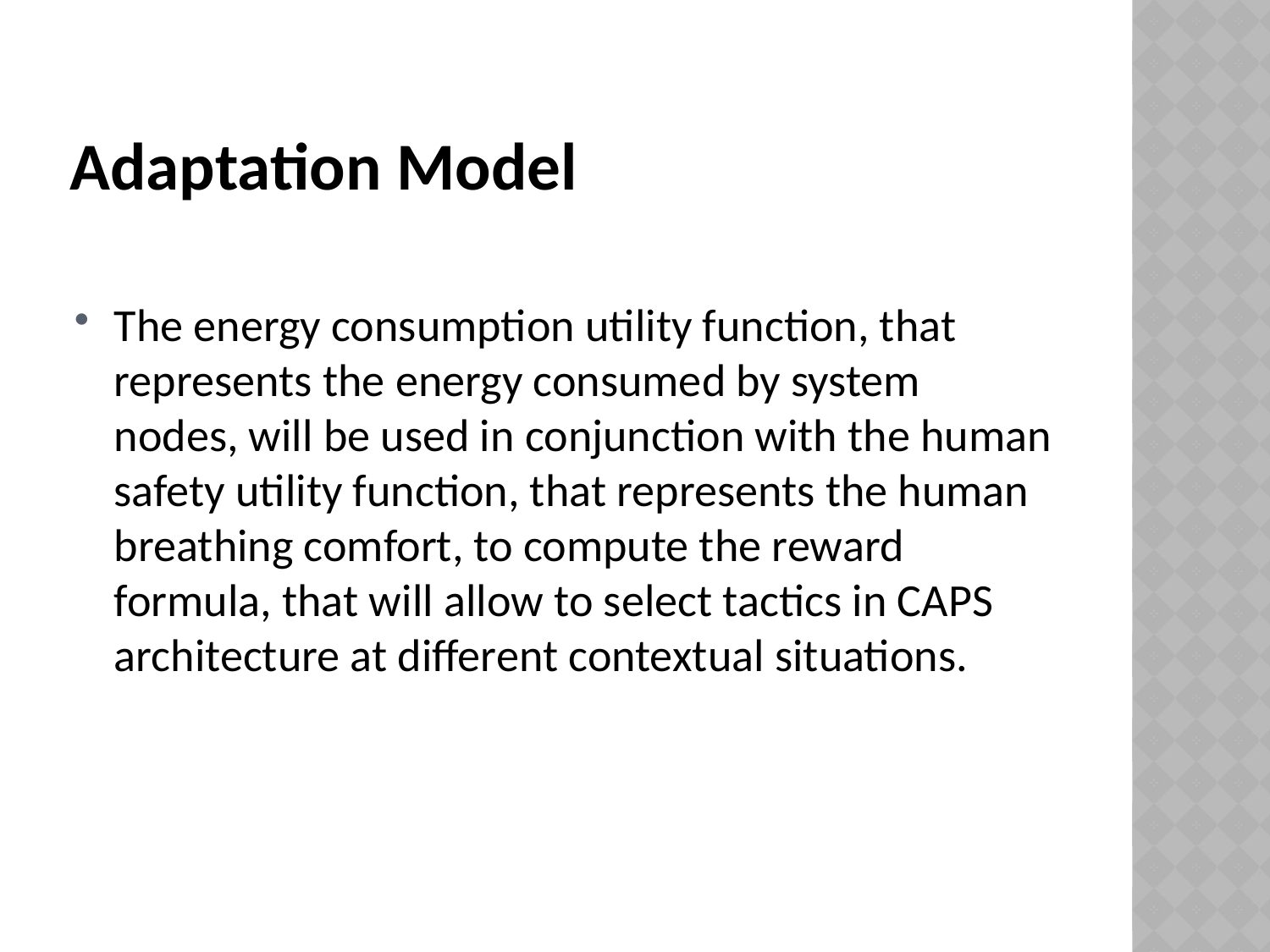

# Adaptation Model

The energy consumption utility function, that represents the energy consumed by system nodes, will be used in conjunction with the human safety utility function, that represents the human breathing comfort, to compute the reward formula, that will allow to select tactics in CAPS architecture at different contextual situations.